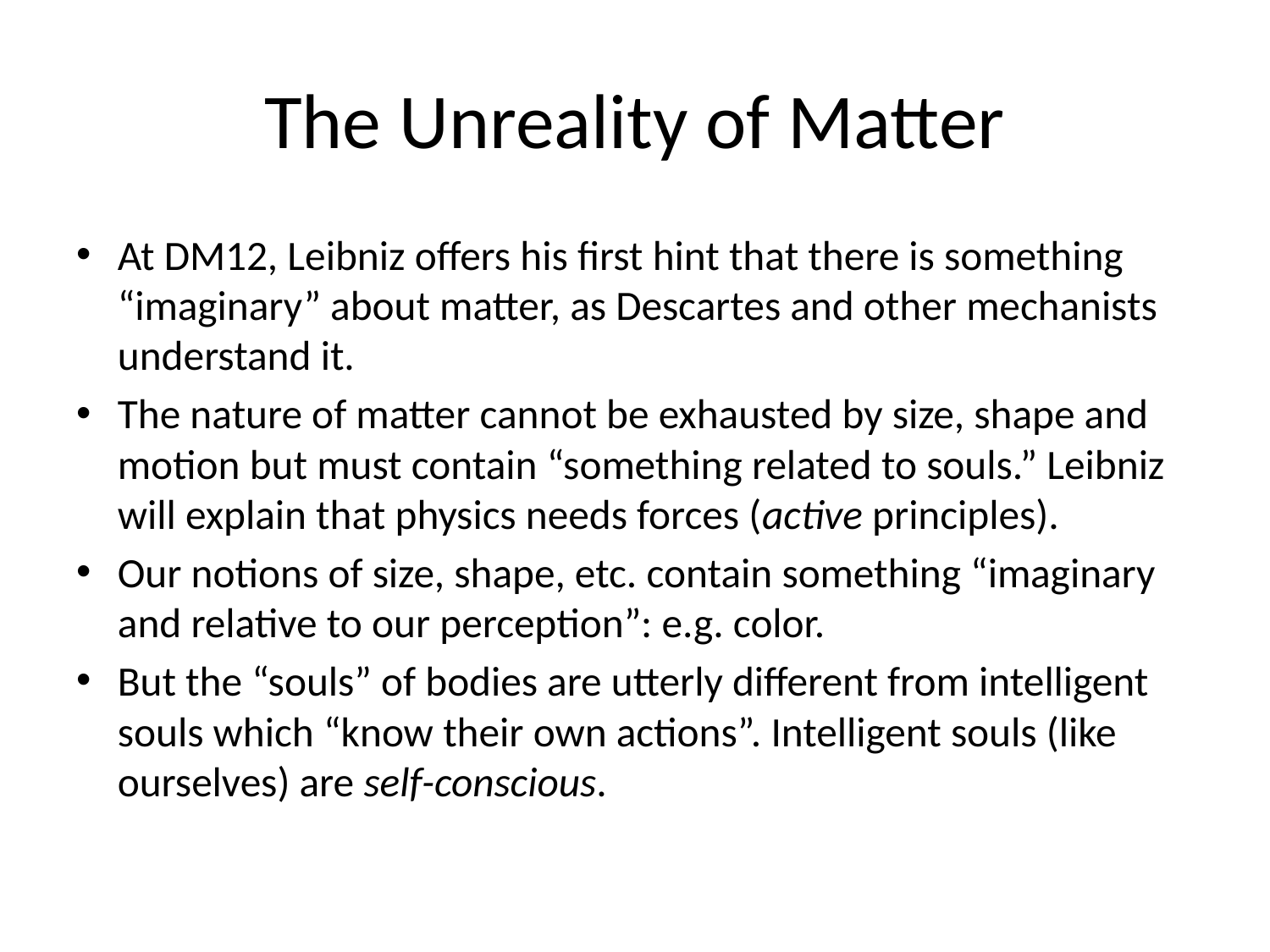

# The Unreality of Matter
At DM12, Leibniz offers his first hint that there is something “imaginary” about matter, as Descartes and other mechanists understand it.
The nature of matter cannot be exhausted by size, shape and motion but must contain “something related to souls.” Leibniz will explain that physics needs forces (active principles).
Our notions of size, shape, etc. contain something “imaginary and relative to our perception”: e.g. color.
But the “souls” of bodies are utterly different from intelligent souls which “know their own actions”. Intelligent souls (like ourselves) are self-conscious.